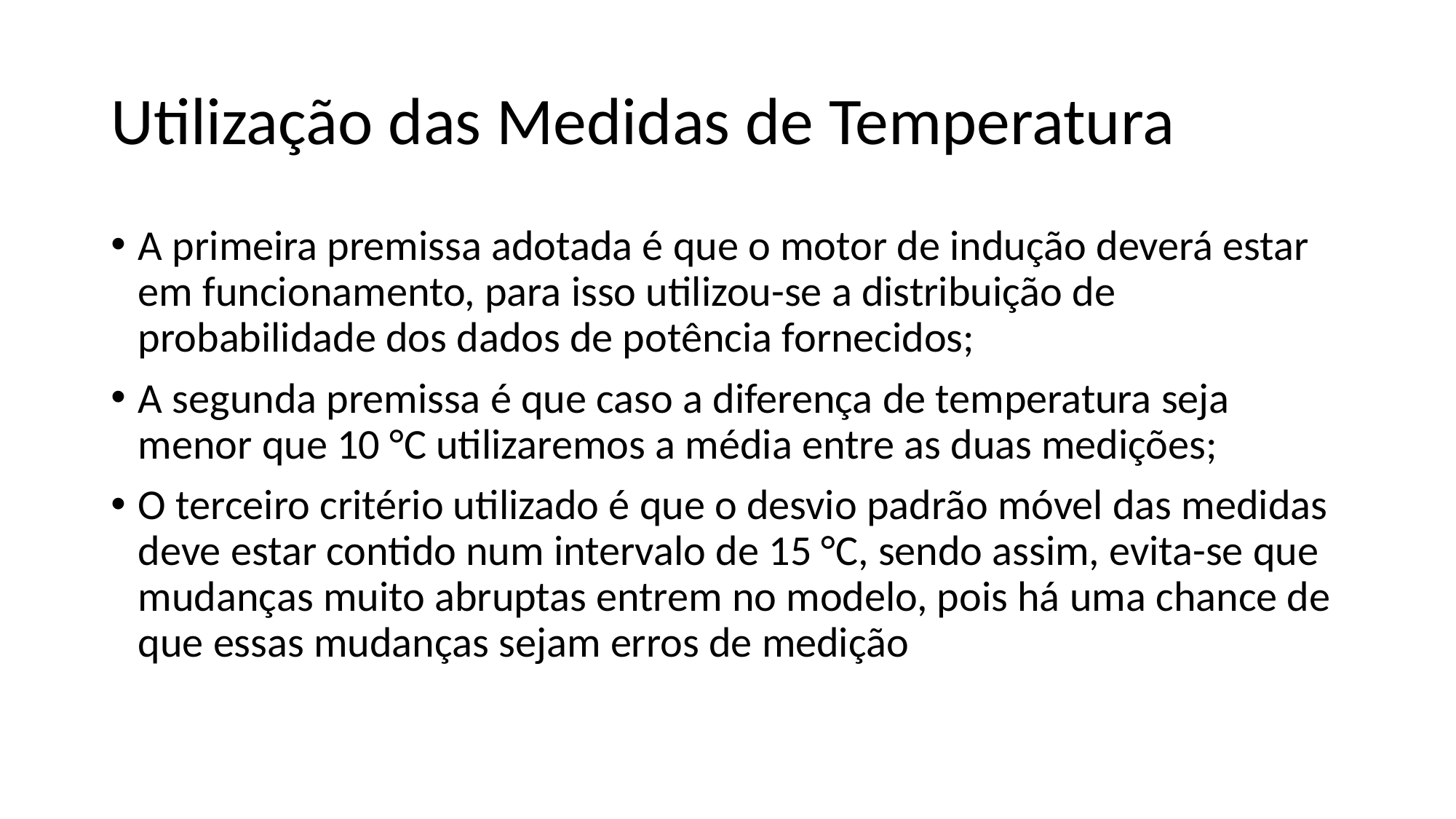

# Utilização das Medidas de Temperatura
A primeira premissa adotada é que o motor de indução deverá estar em funcionamento, para isso utilizou-se a distribuição de probabilidade dos dados de potência fornecidos;
A segunda premissa é que caso a diferença de temperatura seja menor que 10 °C utilizaremos a média entre as duas medições;
O terceiro critério utilizado é que o desvio padrão móvel das medidas deve estar contido num intervalo de 15 °C, sendo assim, evita-se que mudanças muito abruptas entrem no modelo, pois há uma chance de que essas mudanças sejam erros de medição